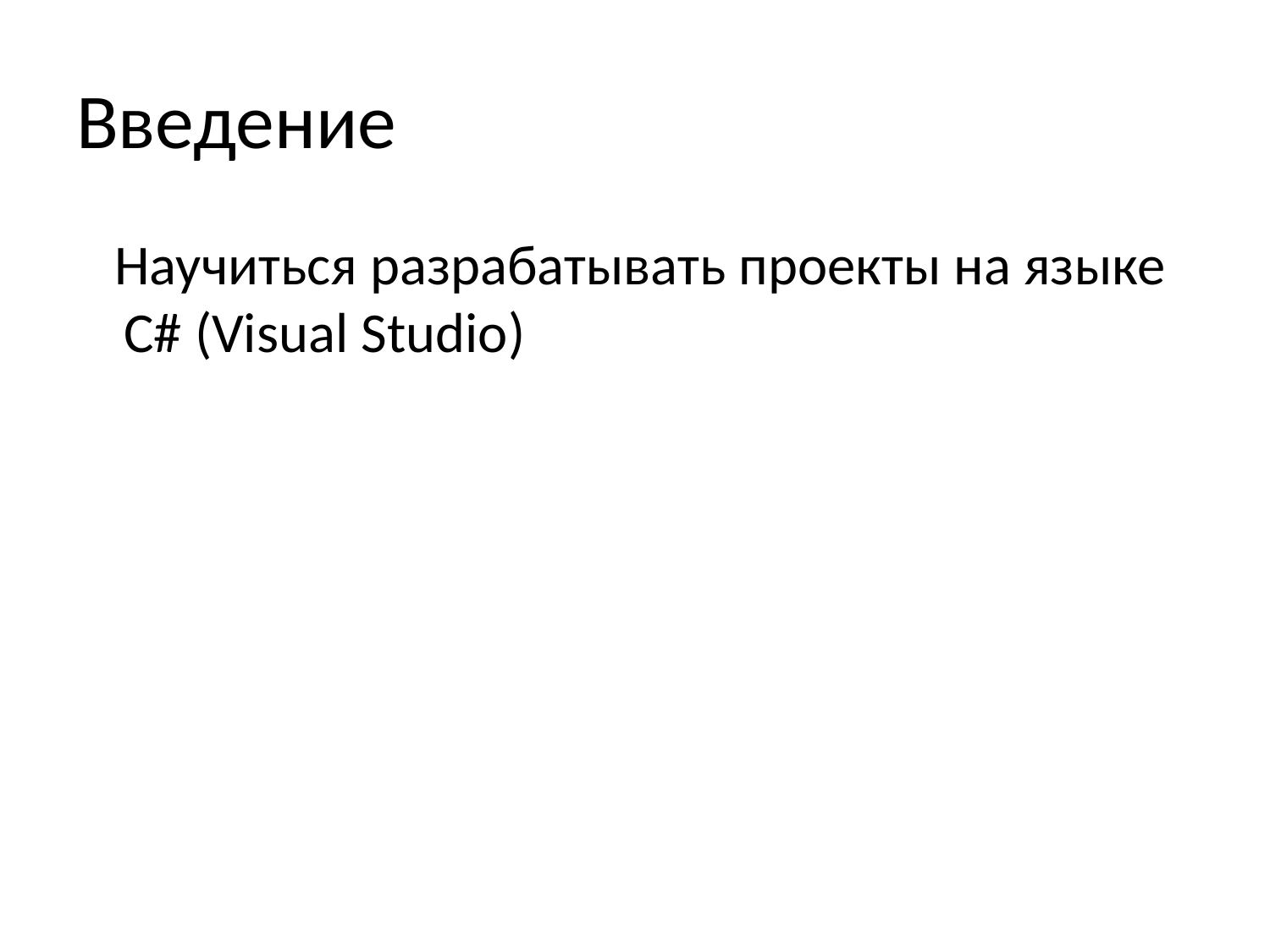

# Введение
   Научиться разрабатывать проекты на языке C# (Visual Studio)